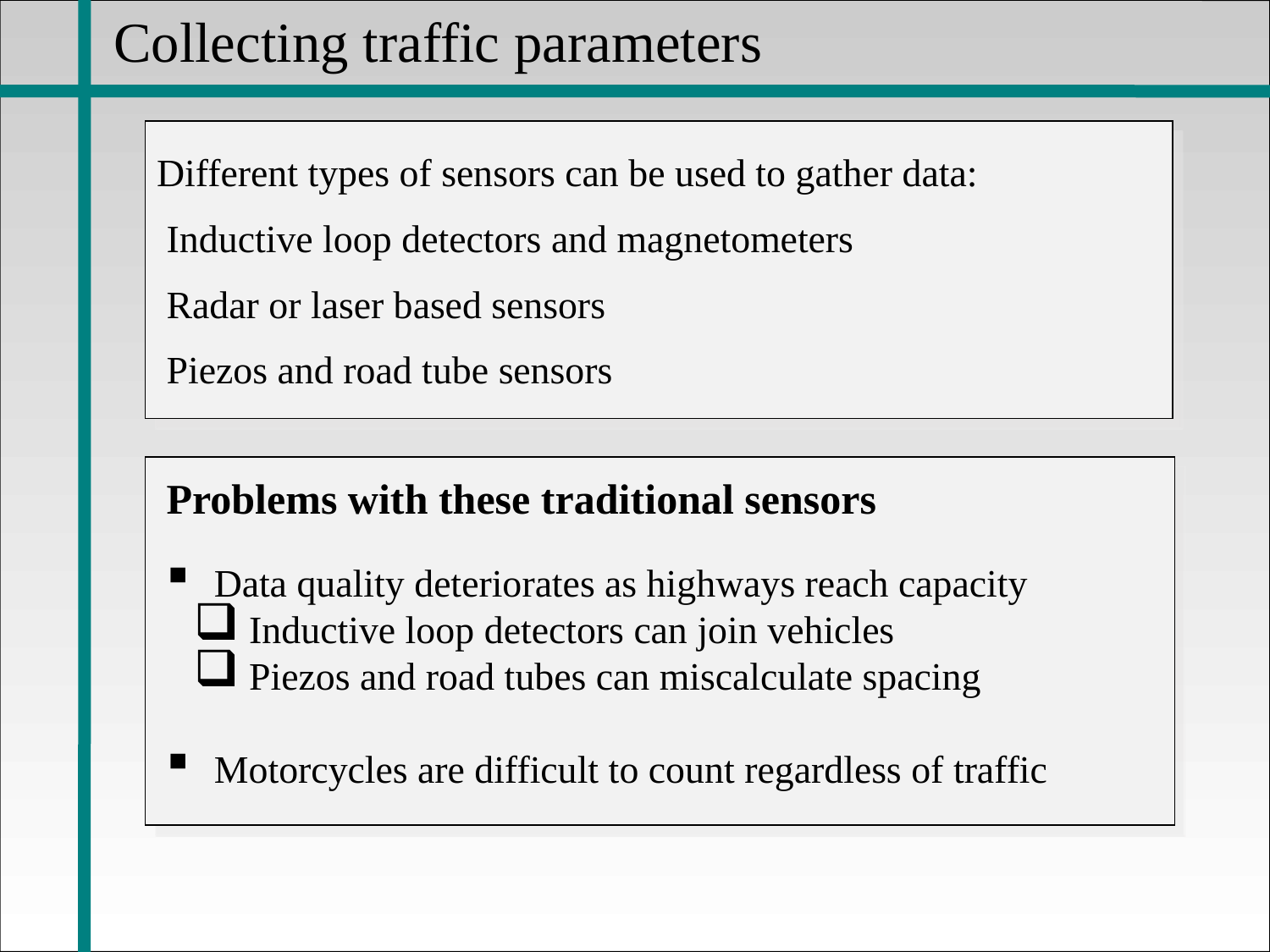

Collecting traffic parameters
Different types of sensors can be used to gather data:
 Inductive loop detectors and magnetometers
 Radar or laser based sensors
 Piezos and road tube sensors

Problems with these traditional sensors
Data quality deteriorates as highways reach capacity
 Inductive loop detectors can join vehicles
 Piezos and road tubes can miscalculate spacing

Motorcycles are difficult to count regardless of traffic